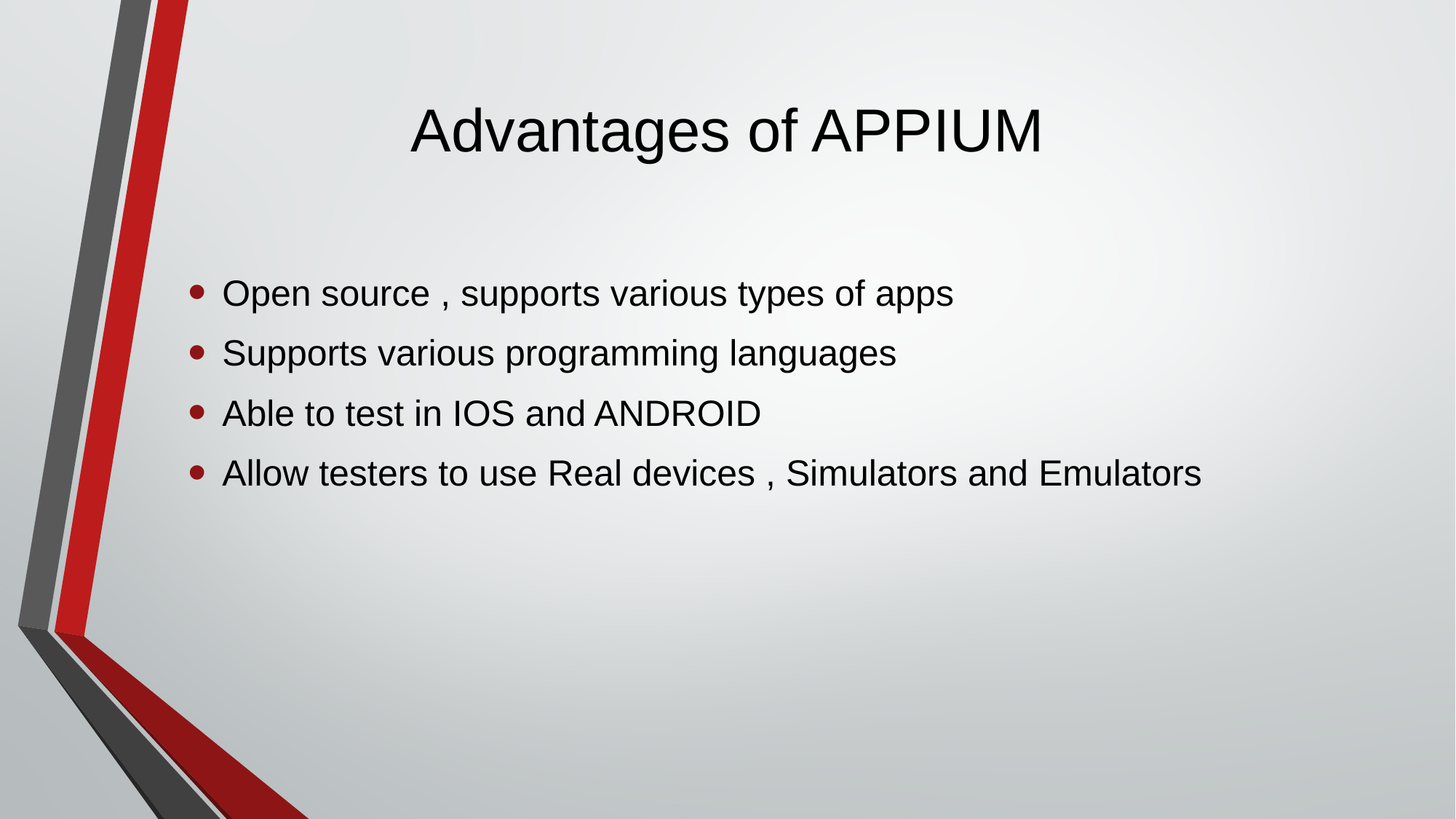

# Advantages of APPIUM
Open source , supports various types of apps
Supports various programming languages
Able to test in IOS and ANDROID
Allow testers to use Real devices , Simulators and Emulators